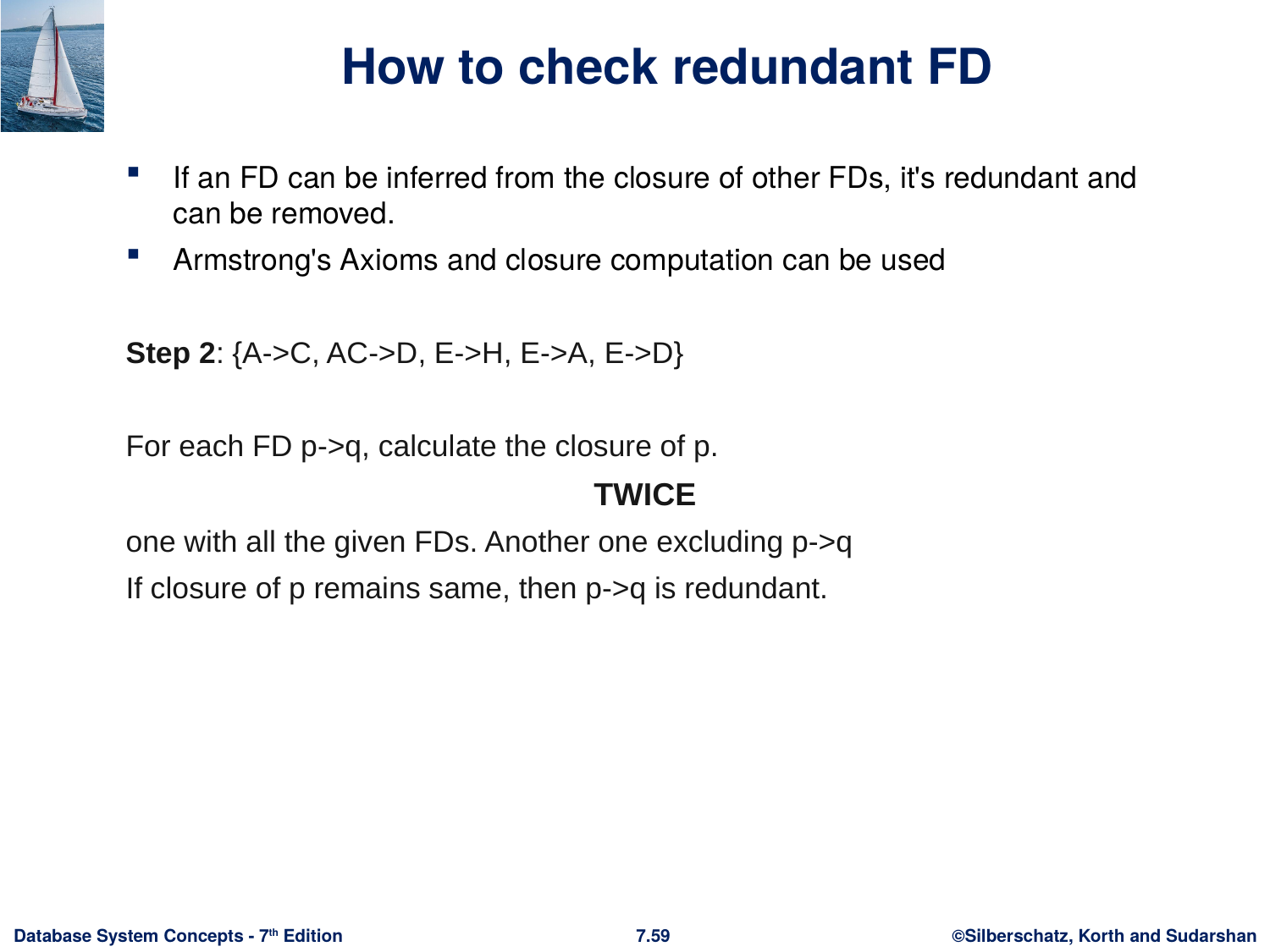

# How to check redundant FD
If an FD can be inferred from the closure of other FDs, it's redundant and can be removed.
Armstrong's Axioms and closure computation can be used

Step 2: {A->C, AC->D, E->H, E->A, E->D}

For each FD p->q, calculate the closure of p.
TWICE
one with all the given FDs. Another one excluding p->q
If closure of p remains same, then p->q is redundant.